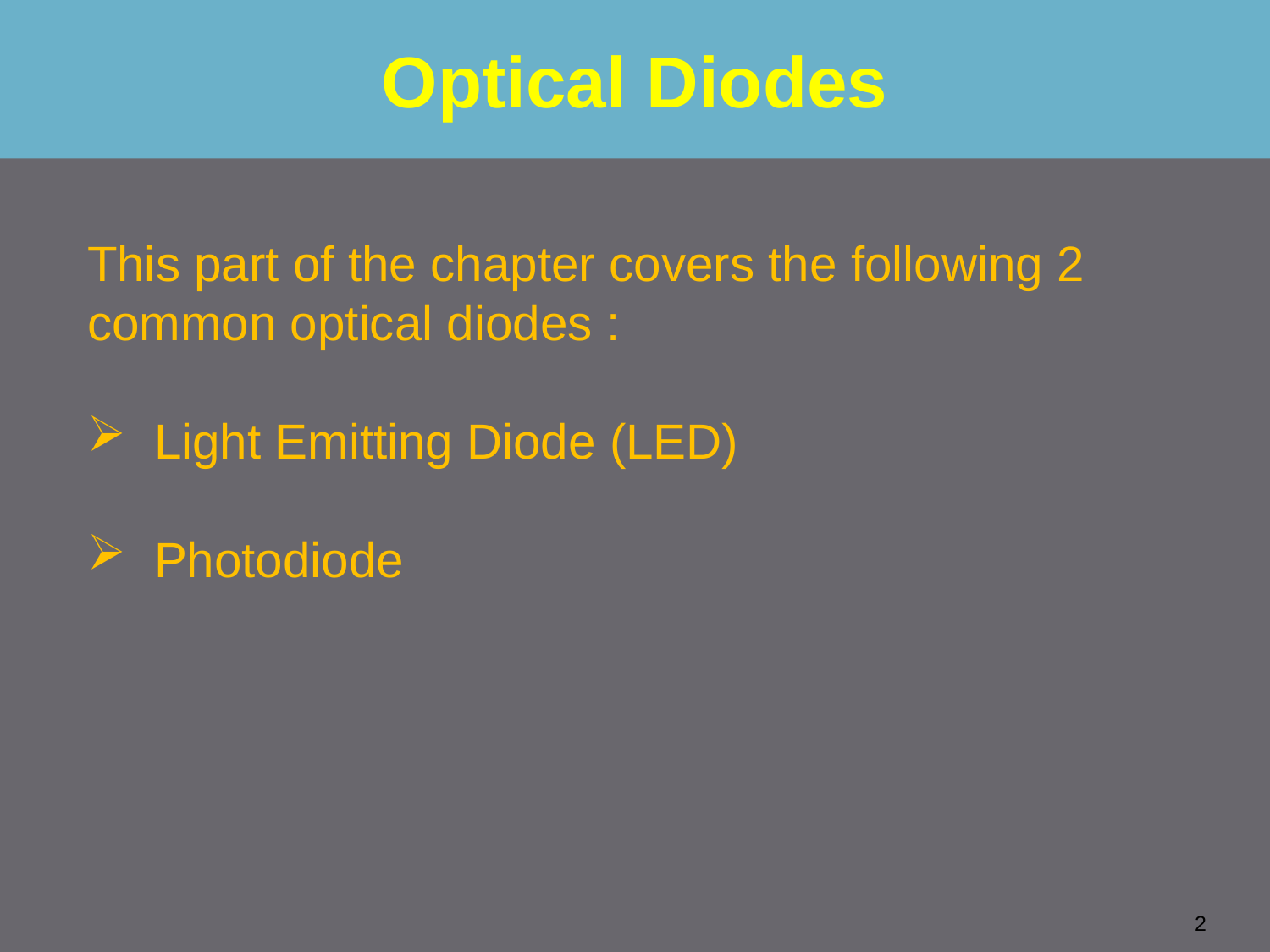

Optical Diodes
This part of the chapter covers the following 2 common optical diodes :

  Light Emitting Diode (LED)

  Photodiode

2